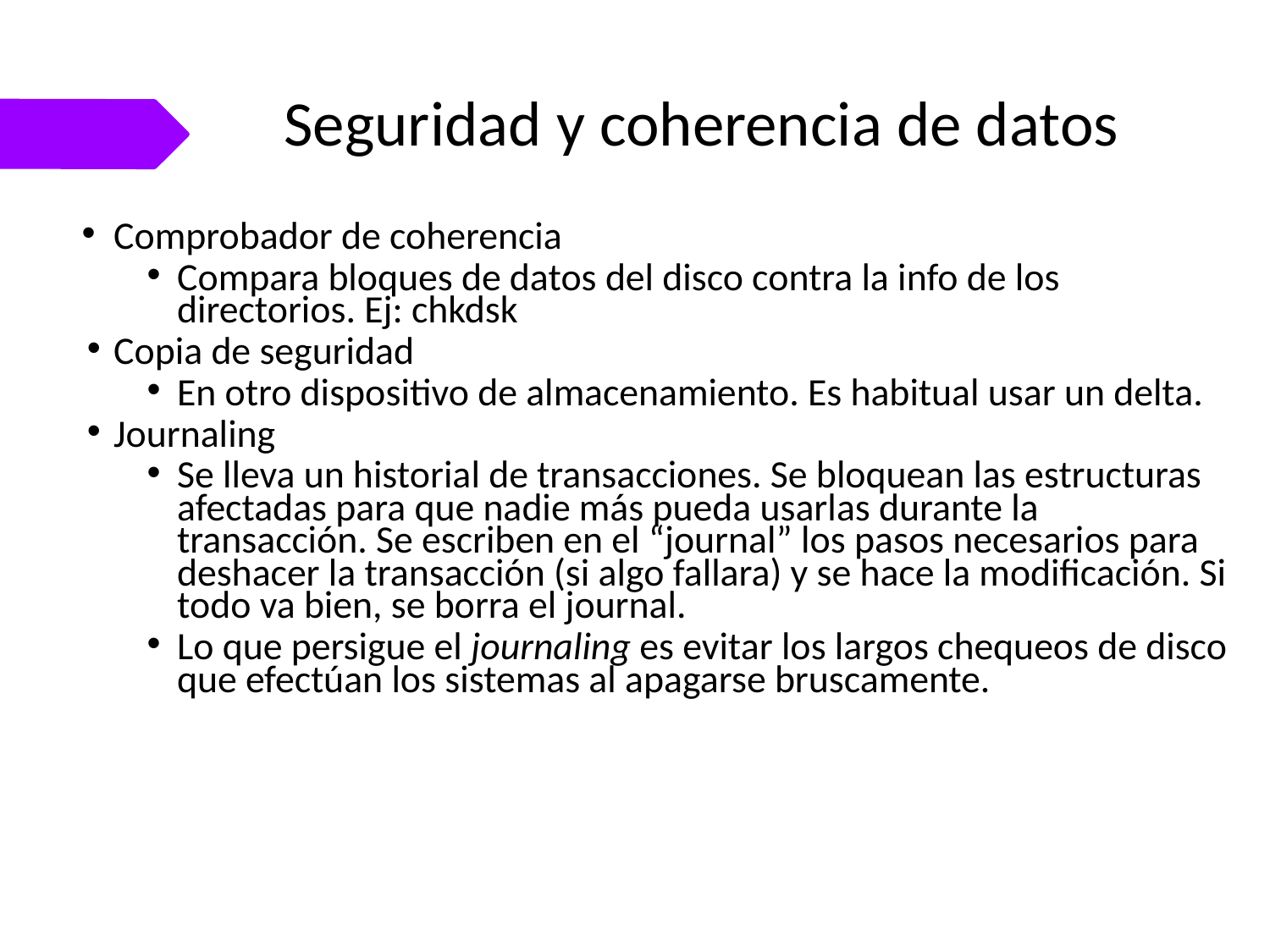

# Seguridad y coherencia de datos
Comprobador de coherencia
Compara bloques de datos del disco contra la info de los directorios. Ej: chkdsk
Copia de seguridad
En otro dispo­sitivo de almacenamiento. Es habitual usar un delta.
Journaling
Se lleva un historial de transacciones. Se bloquean las estructuras afectadas para que nadie más pueda usarlas durante la transacción. Se escriben en el “journal” los pasos necesarios para deshacer la transacción (si algo fallara) y se hace la modificación. Si todo va bien, se borra el journal.
Lo que persigue el journaling es evitar los largos chequeos de disco que efectúan los sistemas al apagarse bruscamente.